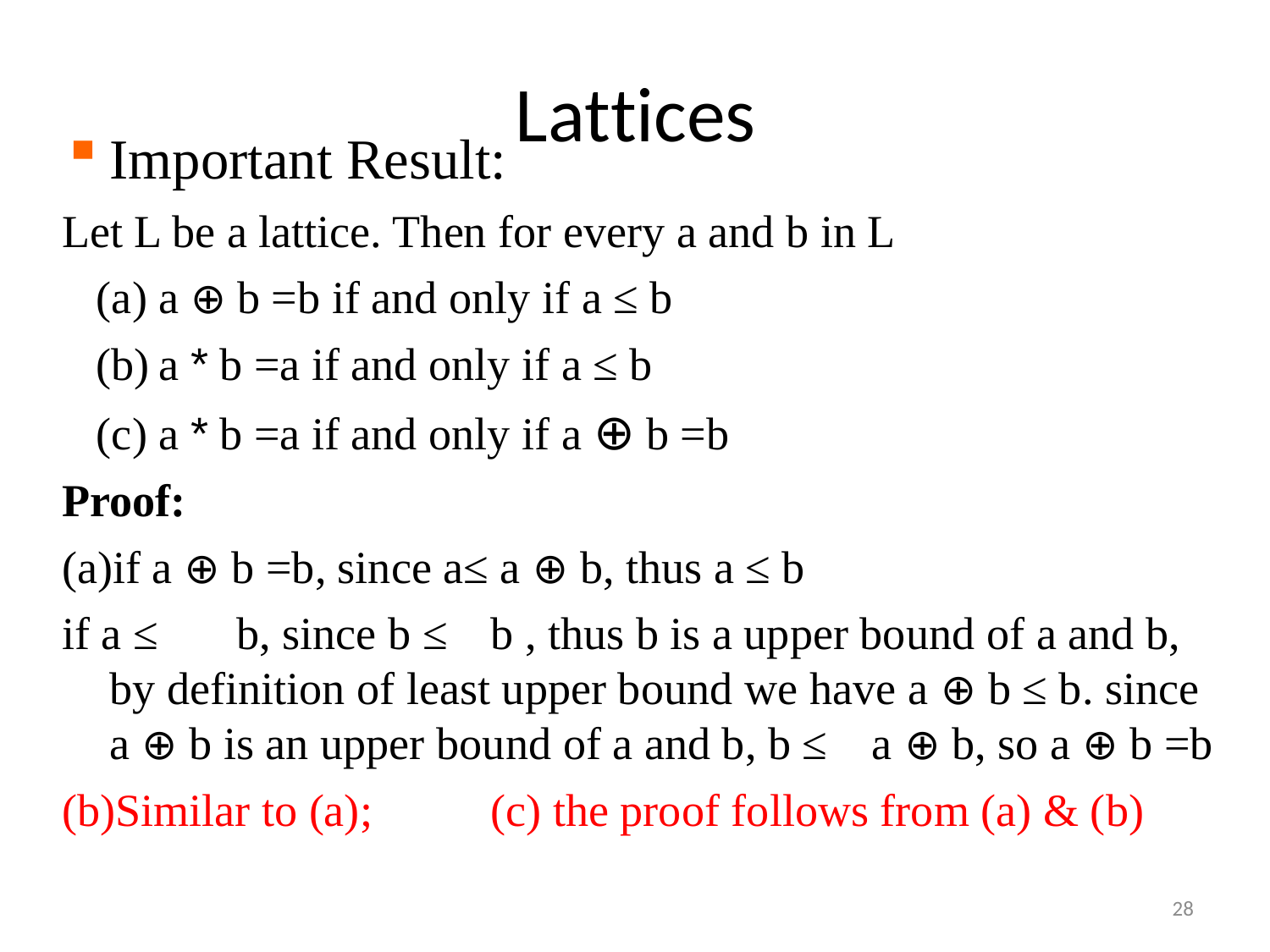

# Lattices
Important Result:
Let L be a lattice. Then for every a and b in L
a ⊕ b =b if and only if a ≤ b
a * b =a if and only if a ≤ b
a * b =a if and only if a ⊕ b =b
Proof:
if a ⊕ b =b, since a≤ a ⊕ b, thus a ≤ b
if a ≤	b, since b ≤	b , thus b is a upper bound of a and b, by definition of least upper bound we have a ⊕ b ≤ b. since a ⊕ b is an upper bound of a and b, b ≤	a ⊕ b, so a ⊕ b =b
Similar to (a);	(c) the proof follows from (a) & (b)
28